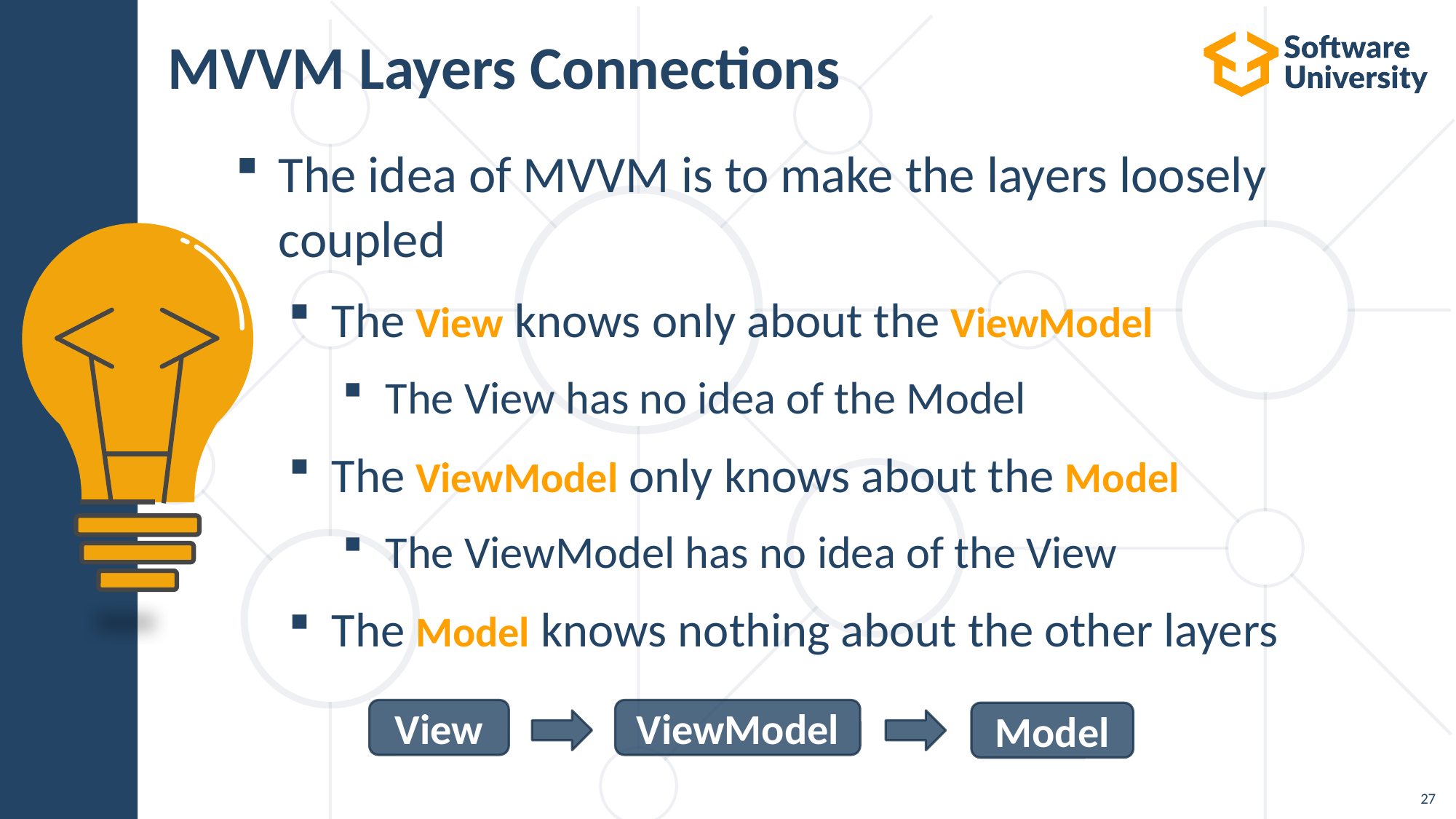

27
# MVVM Layers Connections
The idea of MVVM is to make the layers loosely
coupled
The View knows only about the ViewModel
The View has no idea of the Model
The ViewModel only knows about the Model
The ViewModel has no idea of the View
The Model knows nothing about the other layers

View
ViewModel
Model